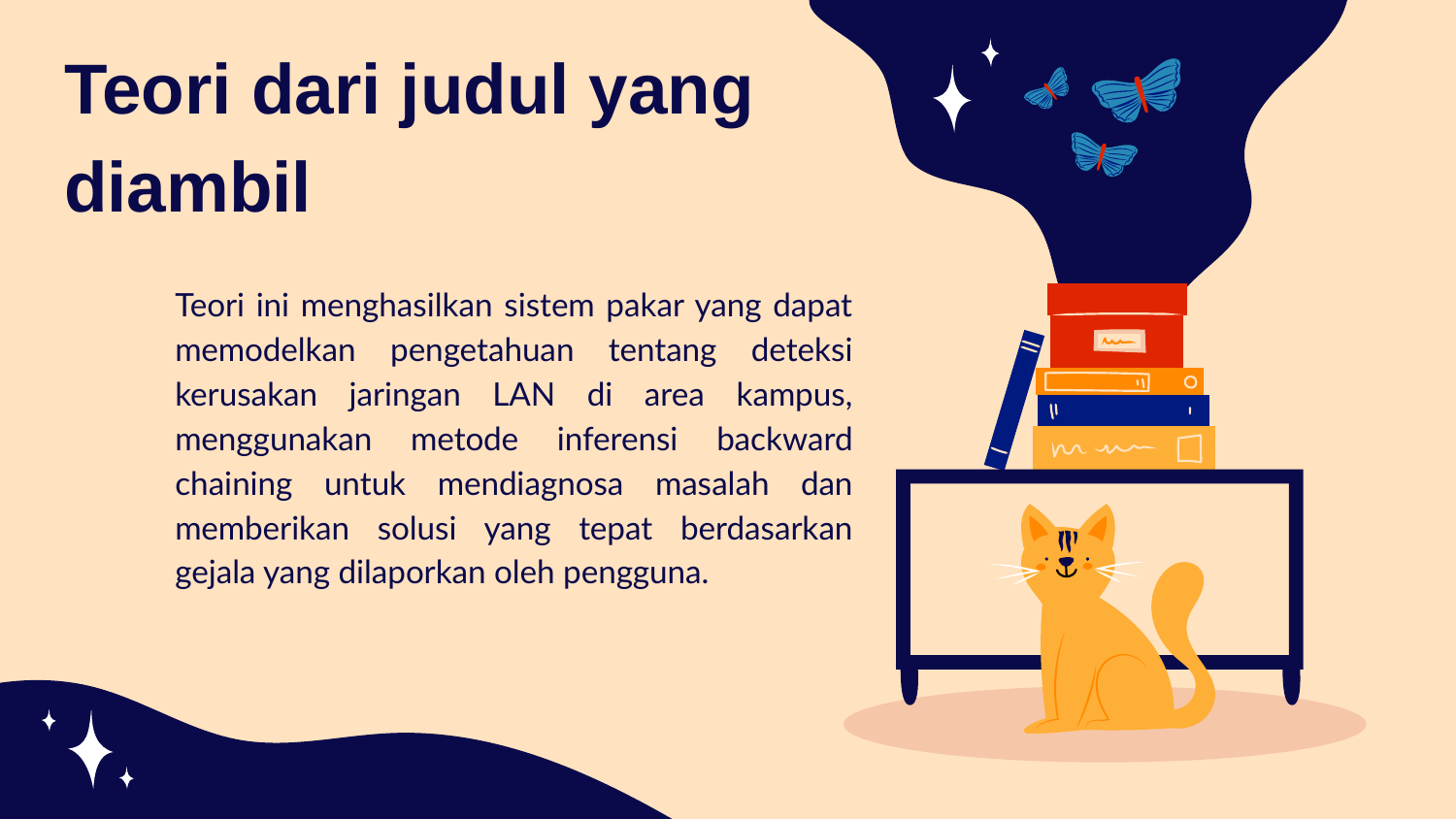

# Teori dari judul yang diambil
Teori ini menghasilkan sistem pakar yang dapat memodelkan pengetahuan tentang deteksi kerusakan jaringan LAN di area kampus, menggunakan metode inferensi backward chaining untuk mendiagnosa masalah dan memberikan solusi yang tepat berdasarkan gejala yang dilaporkan oleh pengguna.